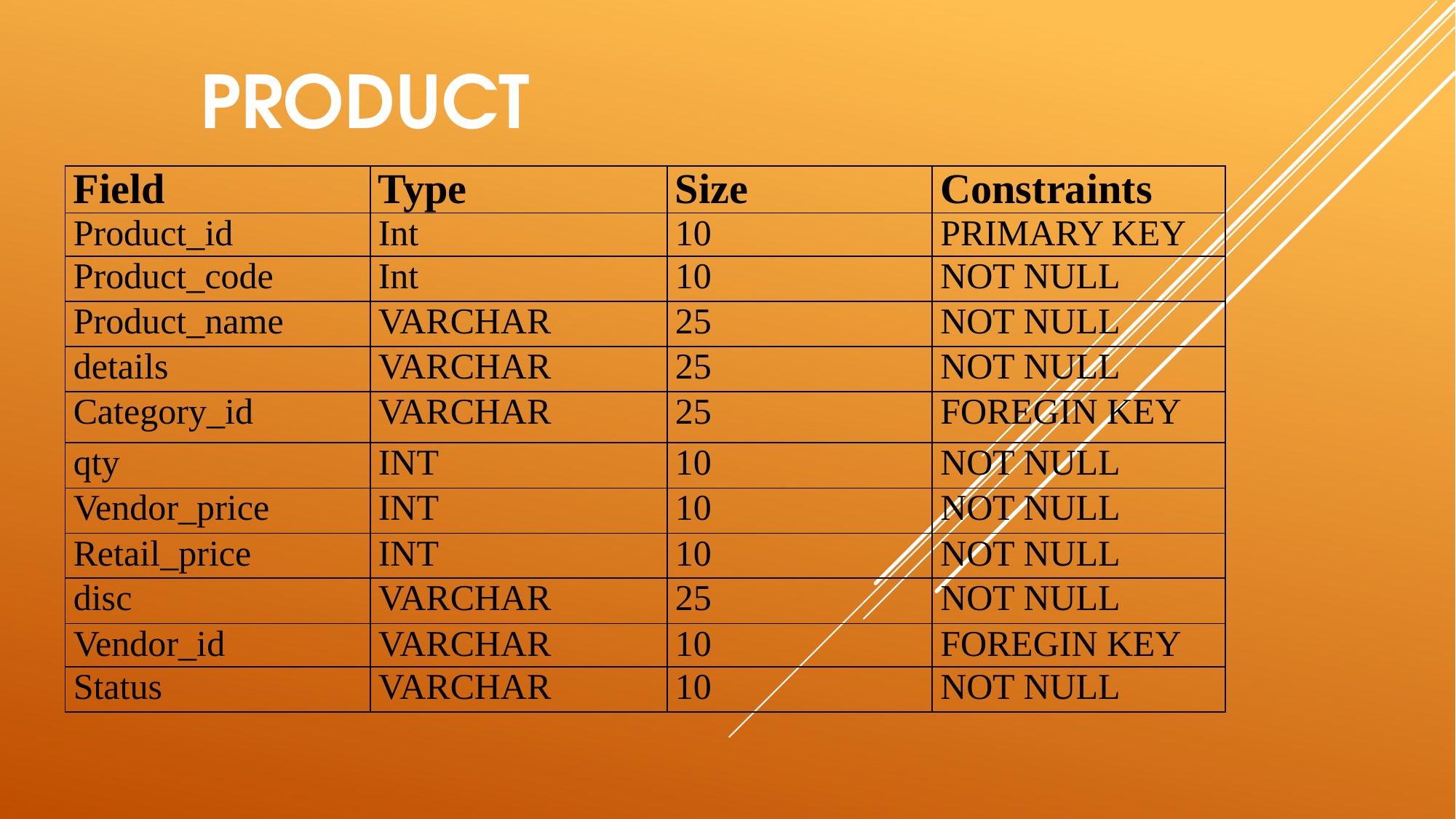

# Product
| Field | Type | Size | Constraints |
| --- | --- | --- | --- |
| Product\_id | Int | 10 | PRIMARY KEY |
| Product\_code | Int | 10 | NOT NULL |
| Product\_name | VARCHAR | 25 | NOT NULL |
| details | VARCHAR | 25 | NOT NULL |
| Category\_id | VARCHAR | 25 | FOREGIN KEY |
| qty | INT | 10 | NOT NULL |
| Vendor\_price | INT | 10 | NOT NULL |
| Retail\_price | INT | 10 | NOT NULL |
| disc | VARCHAR | 25 | NOT NULL |
| Vendor\_id | VARCHAR | 10 | FOREGIN KEY |
| Status | VARCHAR | 10 | NOT NULL |